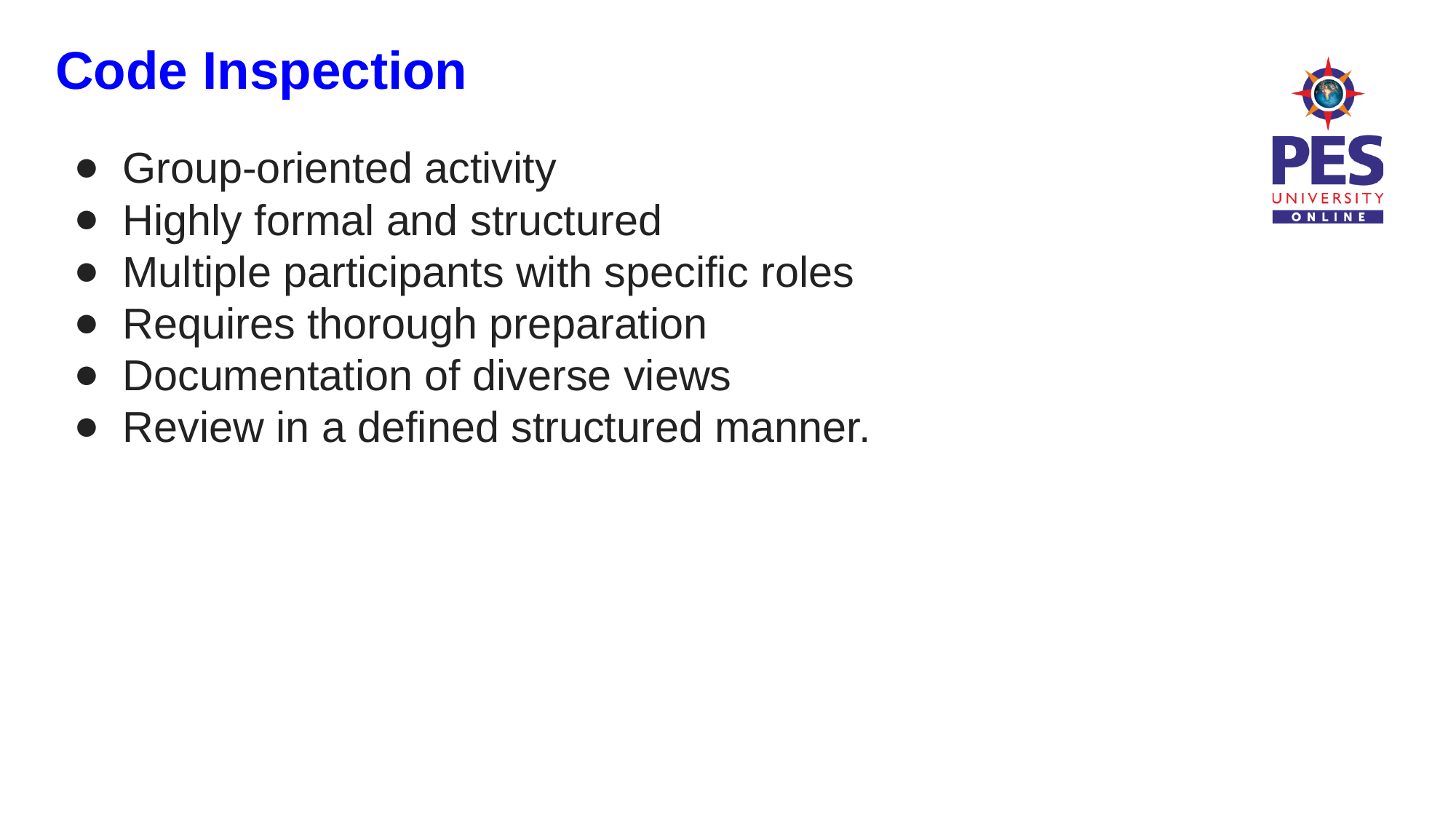

Code Inspection

Group-oriented activity
Highly formal and structured
Multiple participants with specific roles
Requires thorough preparation
Documentation of diverse views
Review in a defined structured manner.